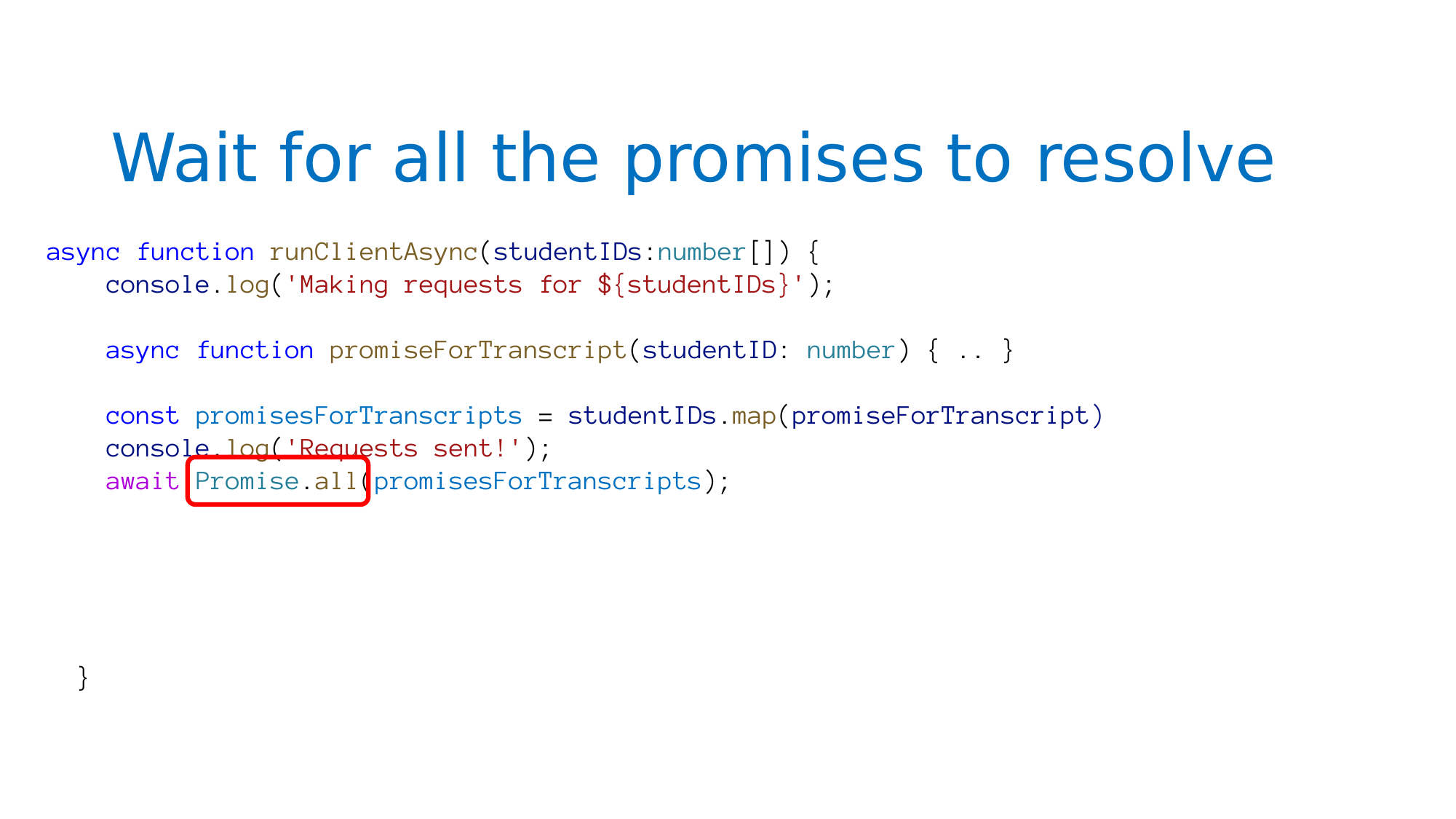

# Wait for all the promises to resolve
async function runClientAsync(studentIDs:number[]) {
    console.log('Making requests for ${studentIDs}');
    async function promiseForTranscript(studentID: number) { .. }
       
    const promisesForTranscripts = studentIDs.map(promiseForTranscript)
    console.log('Requests sent!');
    await Promise.all(promisesForTranscripts);
    const stats = await Promise.all(studentIDs.map(studentID => fsPromises.stat(`transcript-${studentID}.json`)));
    const totalSize = stats.reduce((runningTotal, val) => runningTotal + val.size, 0);
    console.log(`Finished calculating size: ${totalSize}`);
    console.log('Done');
  }